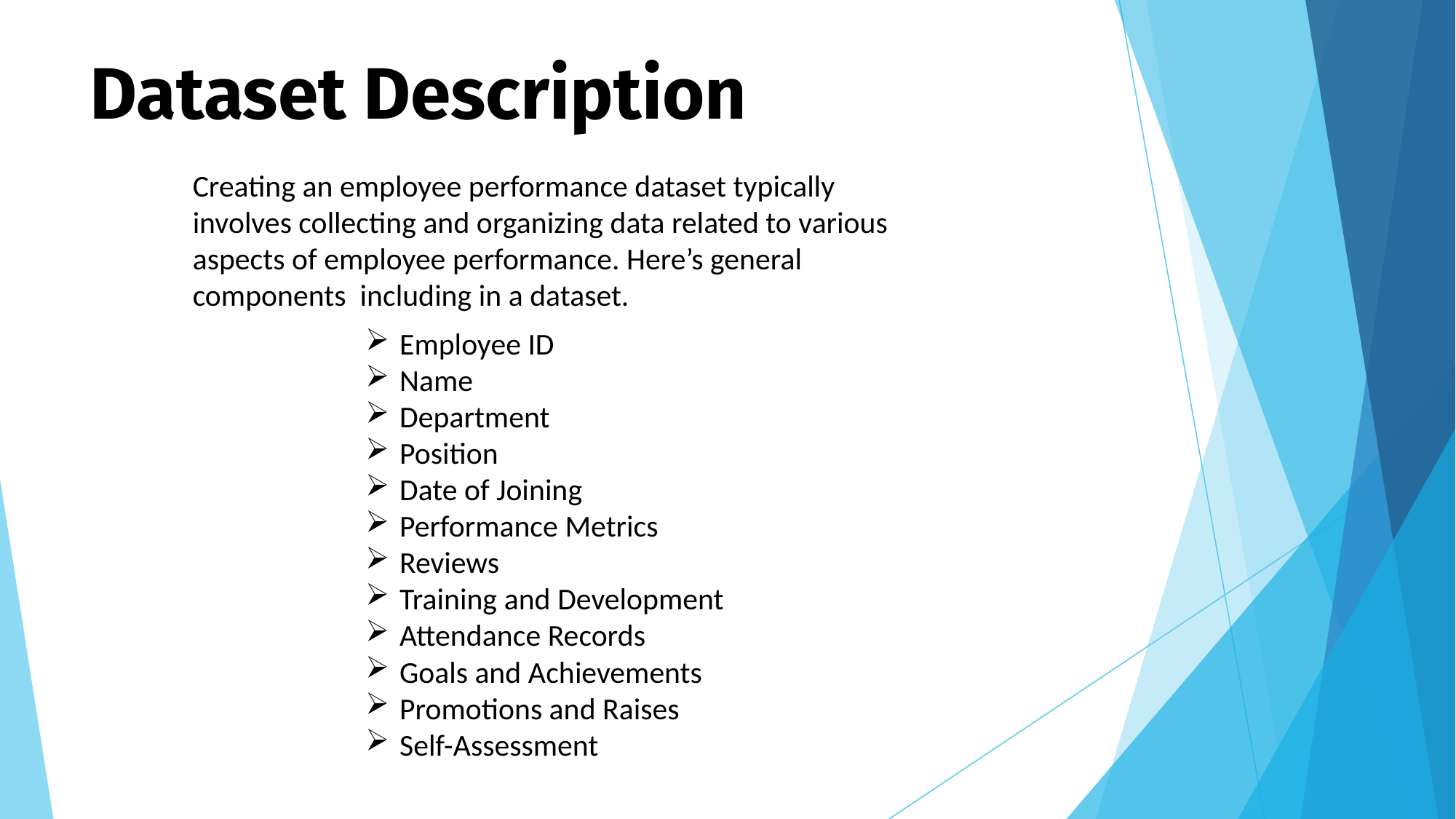

# Dataset Description
Creating an employee performance dataset typically involves collecting and organizing data related to various aspects of employee performance. Here’s general components  including in a dataset.
Employee ID
Name
Department
Position
Date of Joining
Performance Metrics
Reviews
Training and Development
Attendance Records
Goals and Achievements
Promotions and Raises
Self-Assessment